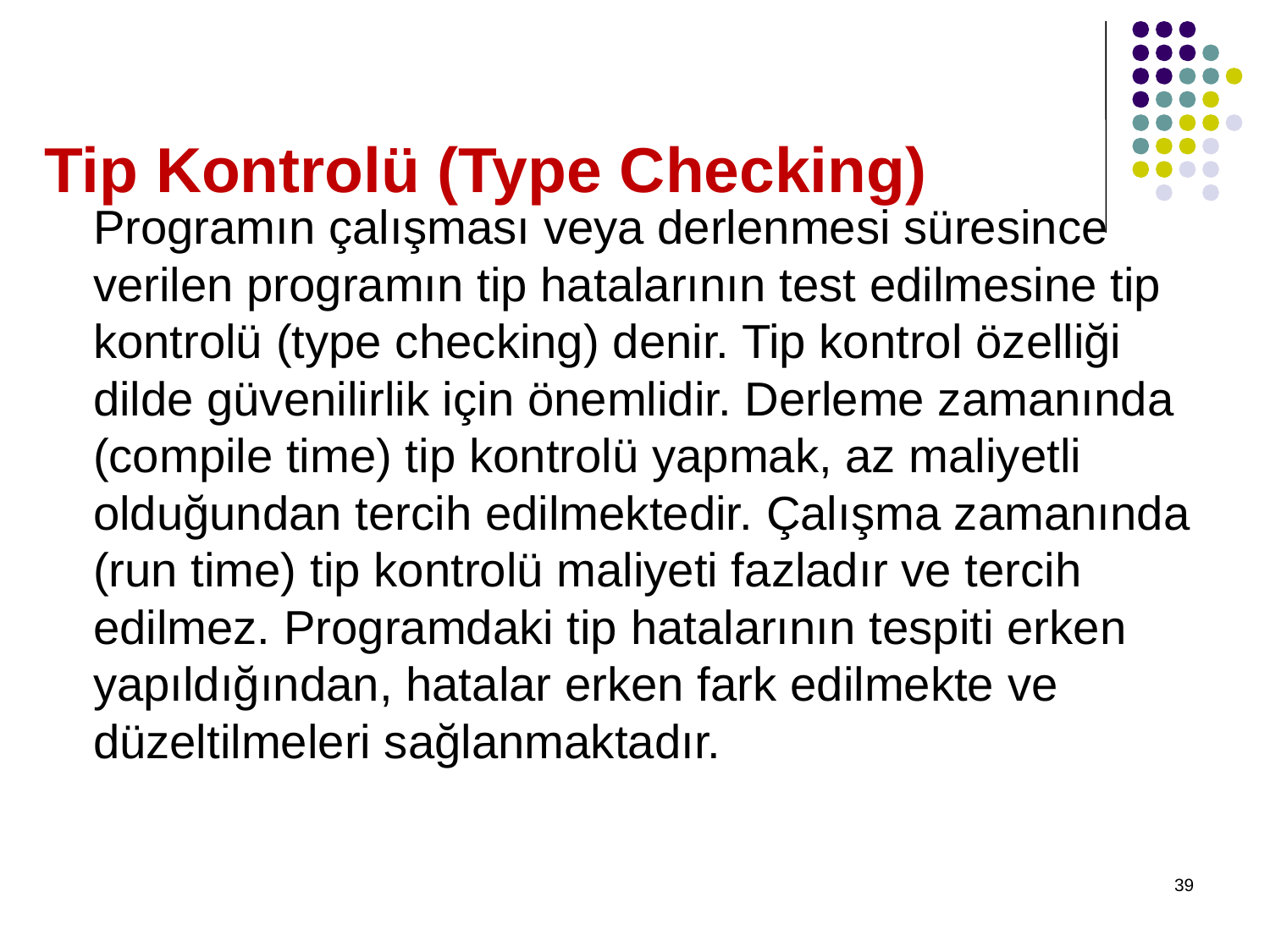

# Tip Kontrolü (Type Checking)
Programın çalışması veya derlenmesi süresince verilen programın tip hatalarının test edilmesine tip kontrolü (type checking) denir. Tip kontrol özelliği dilde güvenilirlik için önemlidir. Derleme zamanında (compile time) tip kontrolü yapmak, az maliyetli olduğundan tercih edilmektedir. Çalışma zamanında (run time) tip kontrolü maliyeti fazladır ve tercih edilmez. Programdaki tip hatalarının tespiti erken yapıldığından, hatalar erken fark edilmekte ve düzeltilmeleri sağlanmaktadır.
39